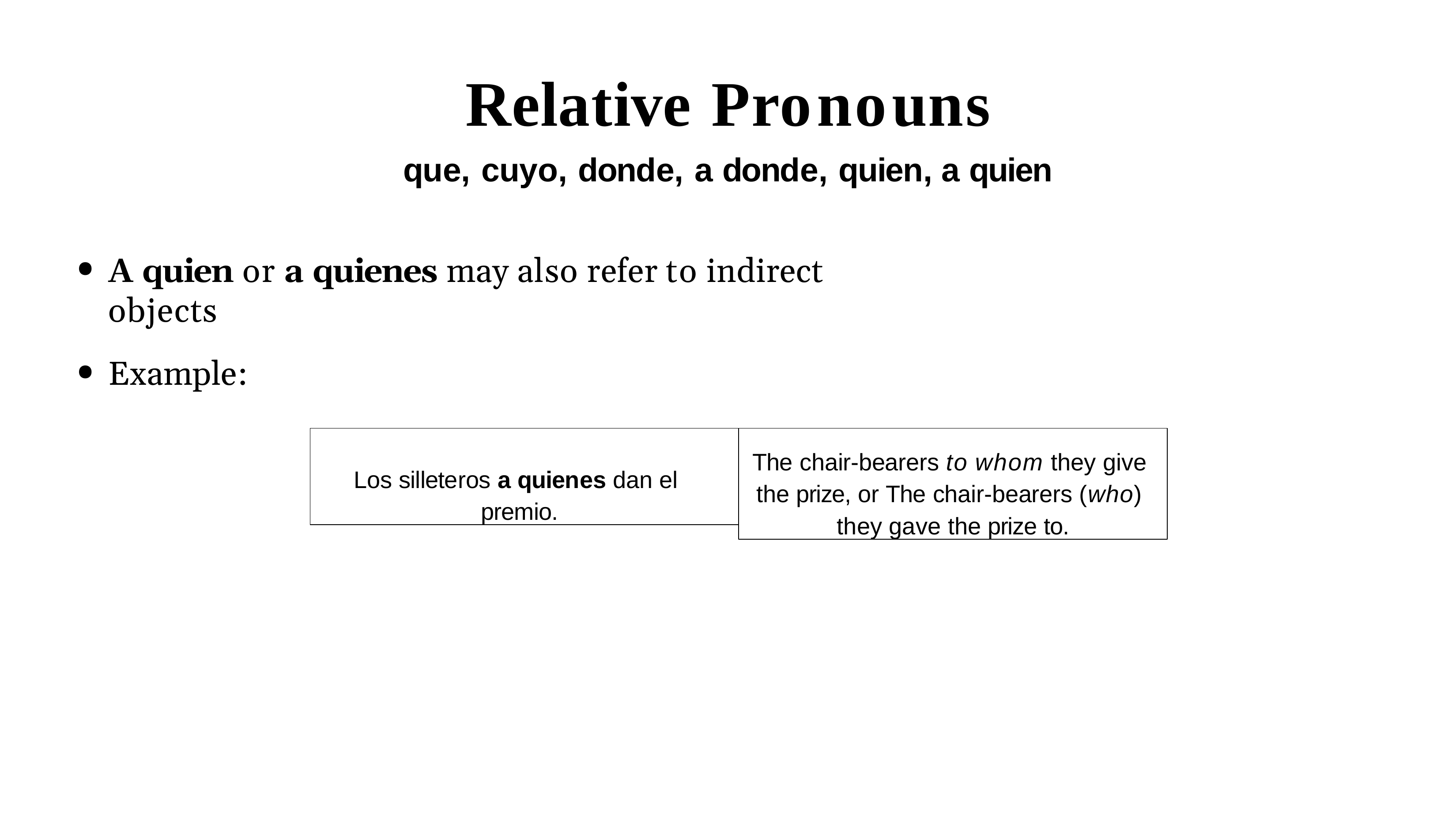

# Relative Pronouns
que, cuyo, donde, a donde, quien, a quien
A quien or a quienes may also refer to indirect objects
Example:

Los silleteros a quienes dan el  premio.
The chair-bearers to whom they give  the prize, or The chair-bearers (who)  they gave the prize to.